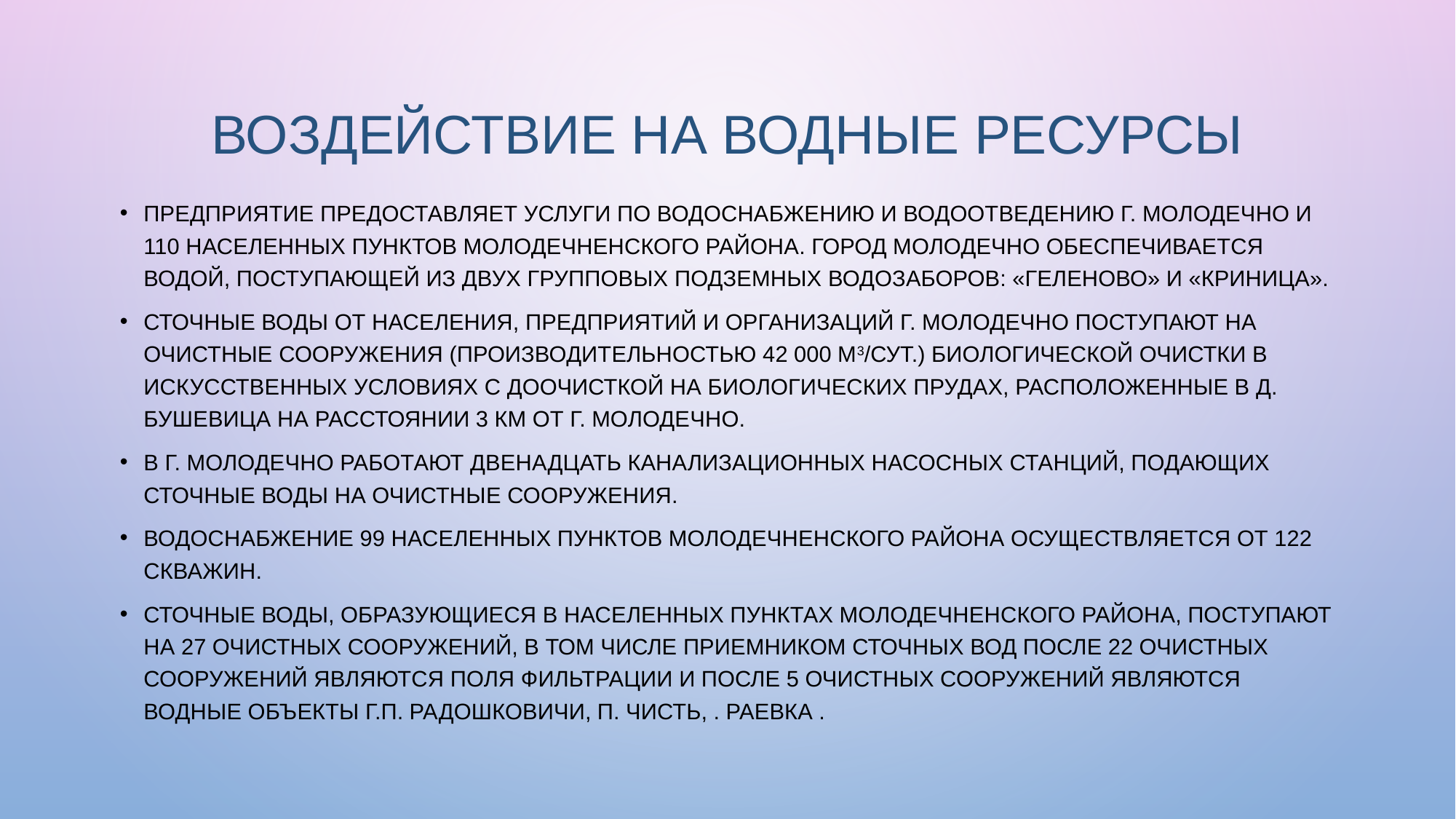

# Воздействие на водные ресурсы
Предприятие предоставляет услуги по водоснабжению и водоотведению г. Молодечно и 110 населенных пунктов Молодечненского района. Город Молодечно обеспечивается водой, поступающей из двух групповых подземных водозаборов: «Геленово» и «Криница».
Сточные воды от населения, предприятий и организаций г. Молодечно поступают на очистные сооружения (производительностью 42 000 м3/сут.) биологической очистки в искусственных условиях с доочисткой на биологических прудах, расположенные в д. Бушевица на расстоянии 3 км от г. Молодечно.
В г. Молодечно работают двенадцать канализационных насосных станций, подающих сточные воды на очистные сооружения.
Водоснабжение 99 населенных пунктов Молодечненского района осуществляется от 122 скважин.
Сточные воды, образующиеся в населенных пунктах Молодечненского района, поступают на 27 очистных сооружений, в том числе приемником сточных вод после 22 очистных сооружений являются поля фильтрации и после 5 очистных сооружений являются водные объекты г.п. Радошковичи, п. Чисть, . Раевка .